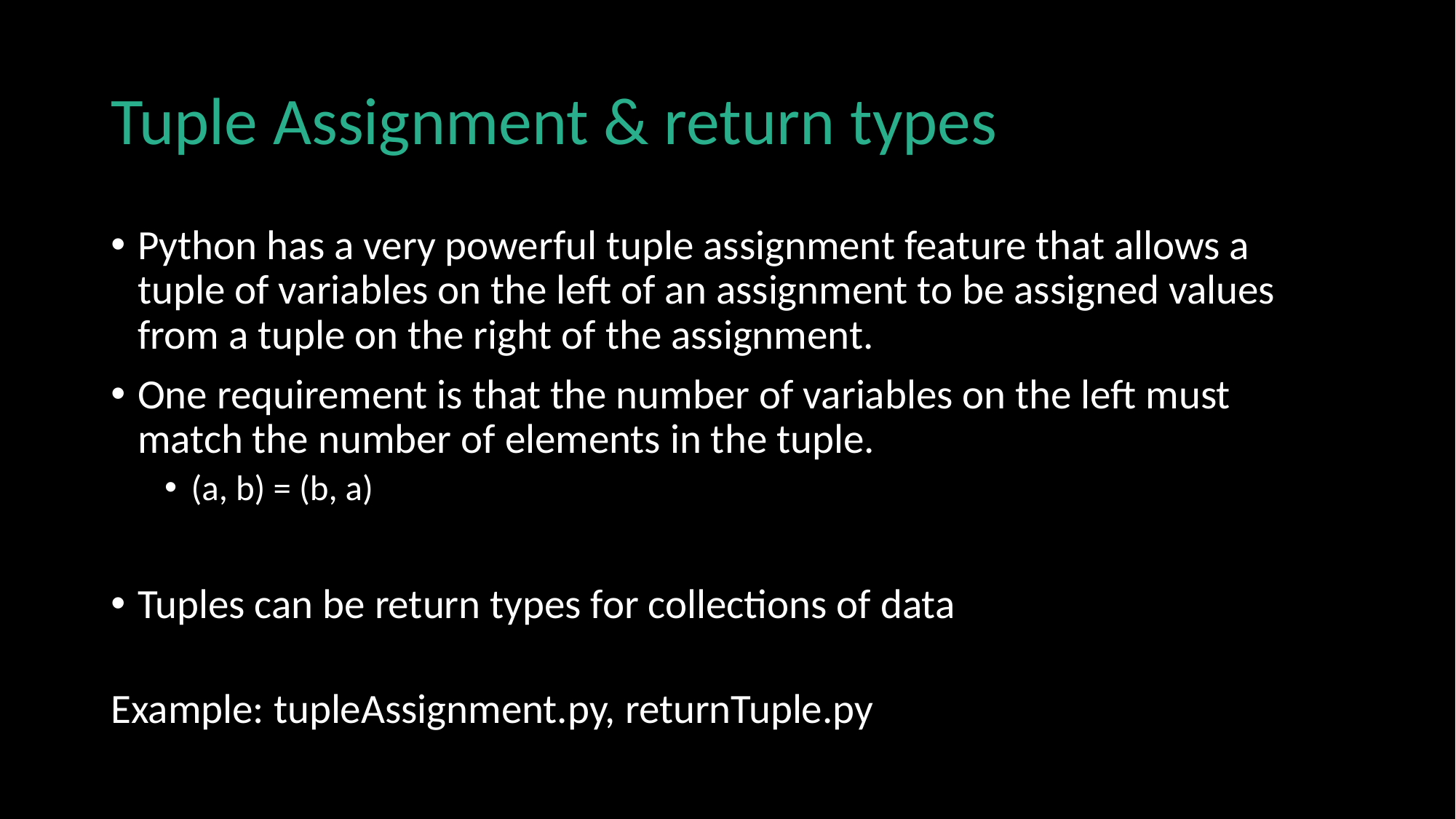

# Tuple Assignment & return types
Python has a very powerful tuple assignment feature that allows a tuple of variables on the left of an assignment to be assigned values from a tuple on the right of the assignment.
One requirement is that the number of variables on the left must match the number of elements in the tuple.
(a, b) = (b, a)

Tuples can be return types for collections of data
Example: tupleAssignment.py, returnTuple.py